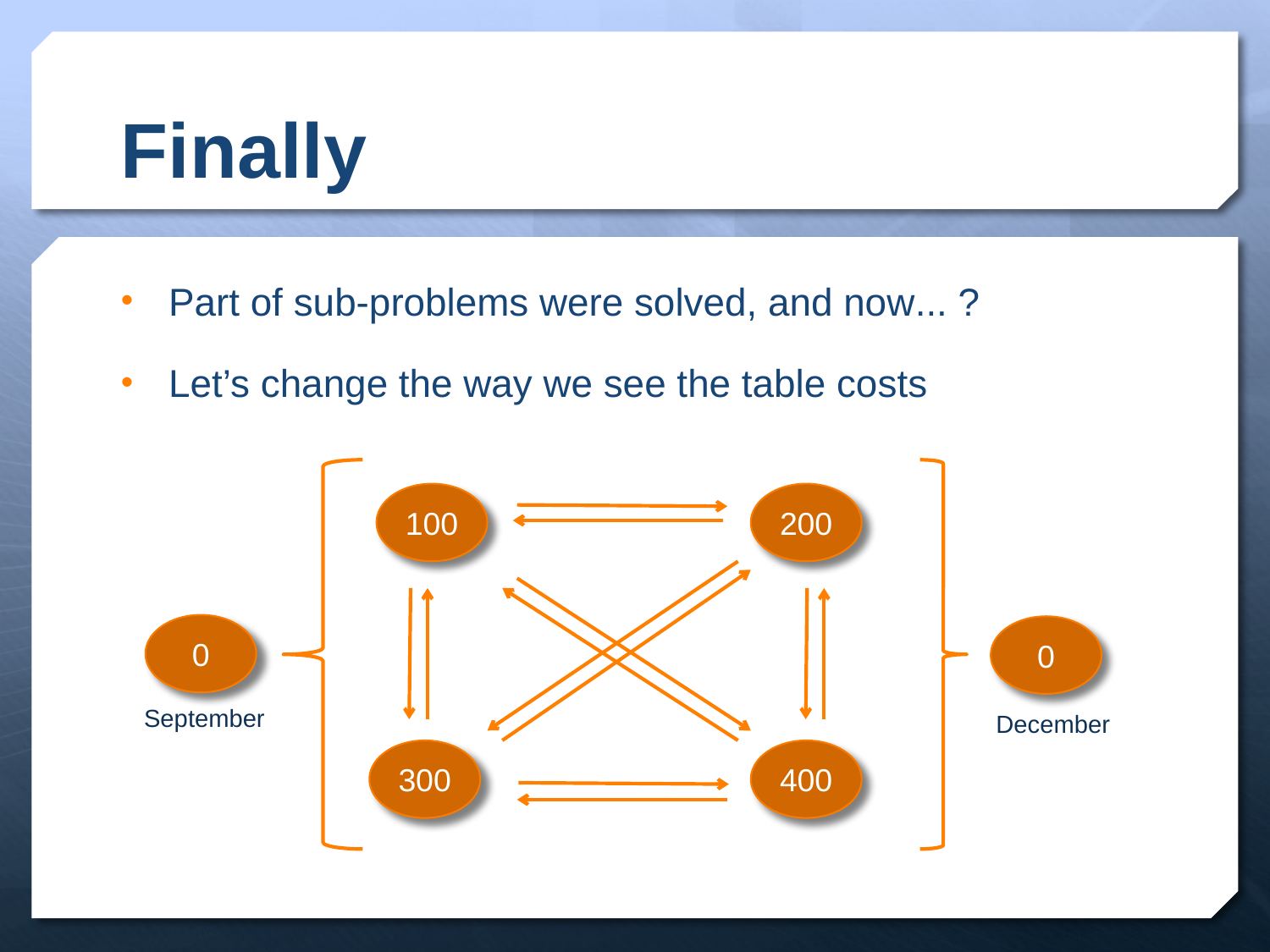

# Finally
Part of sub-problems were solved, and now... ?
Let’s change the way we see the table costs

100
200
0
0
September
December
300
400